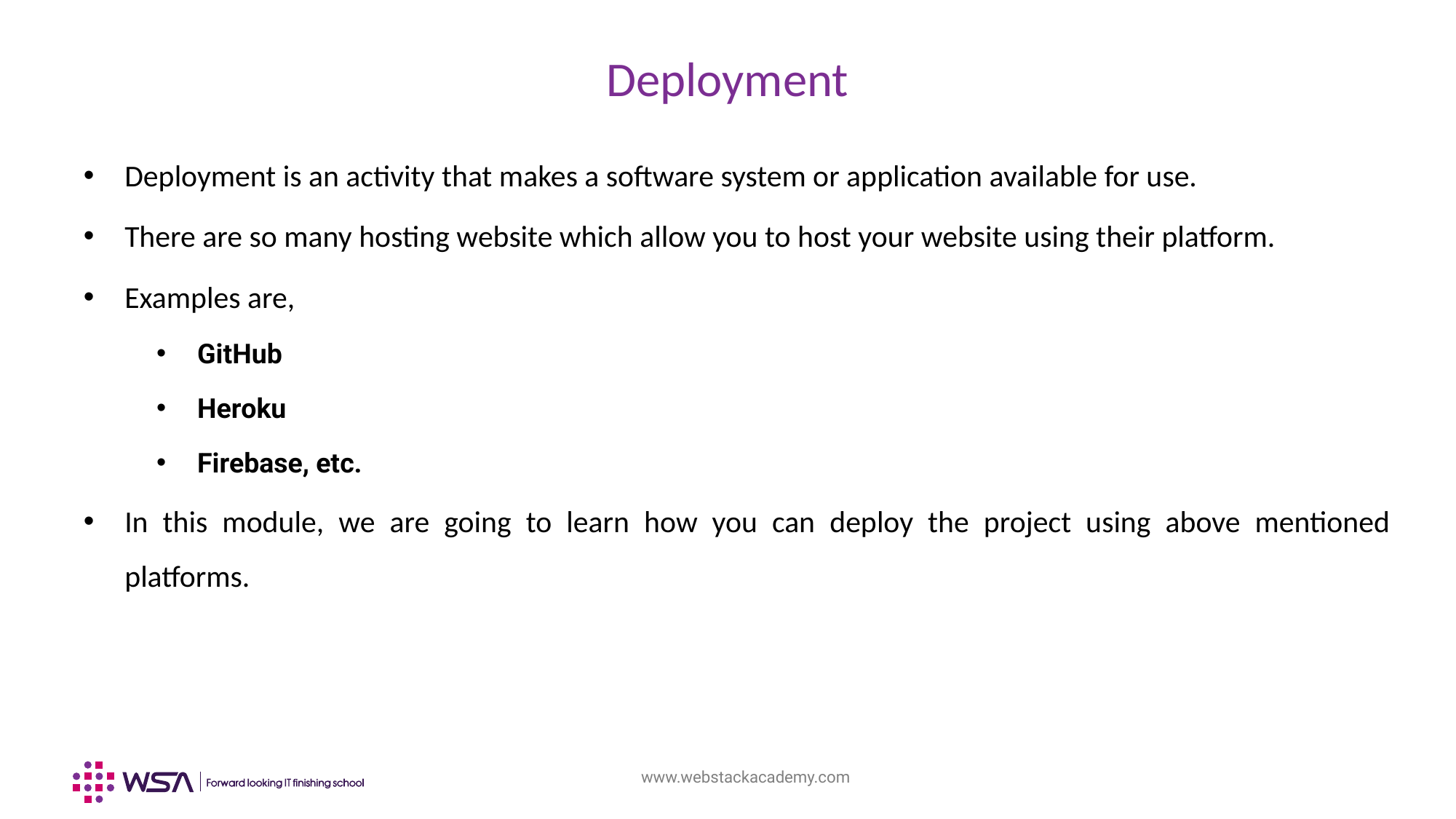

# Deployment
Deployment is an activity that makes a software system or application available for use.
There are so many hosting website which allow you to host your website using their platform.
Examples are,
GitHub
Heroku
Firebase, etc.
In this module, we are going to learn how you can deploy the project using above mentioned platforms.